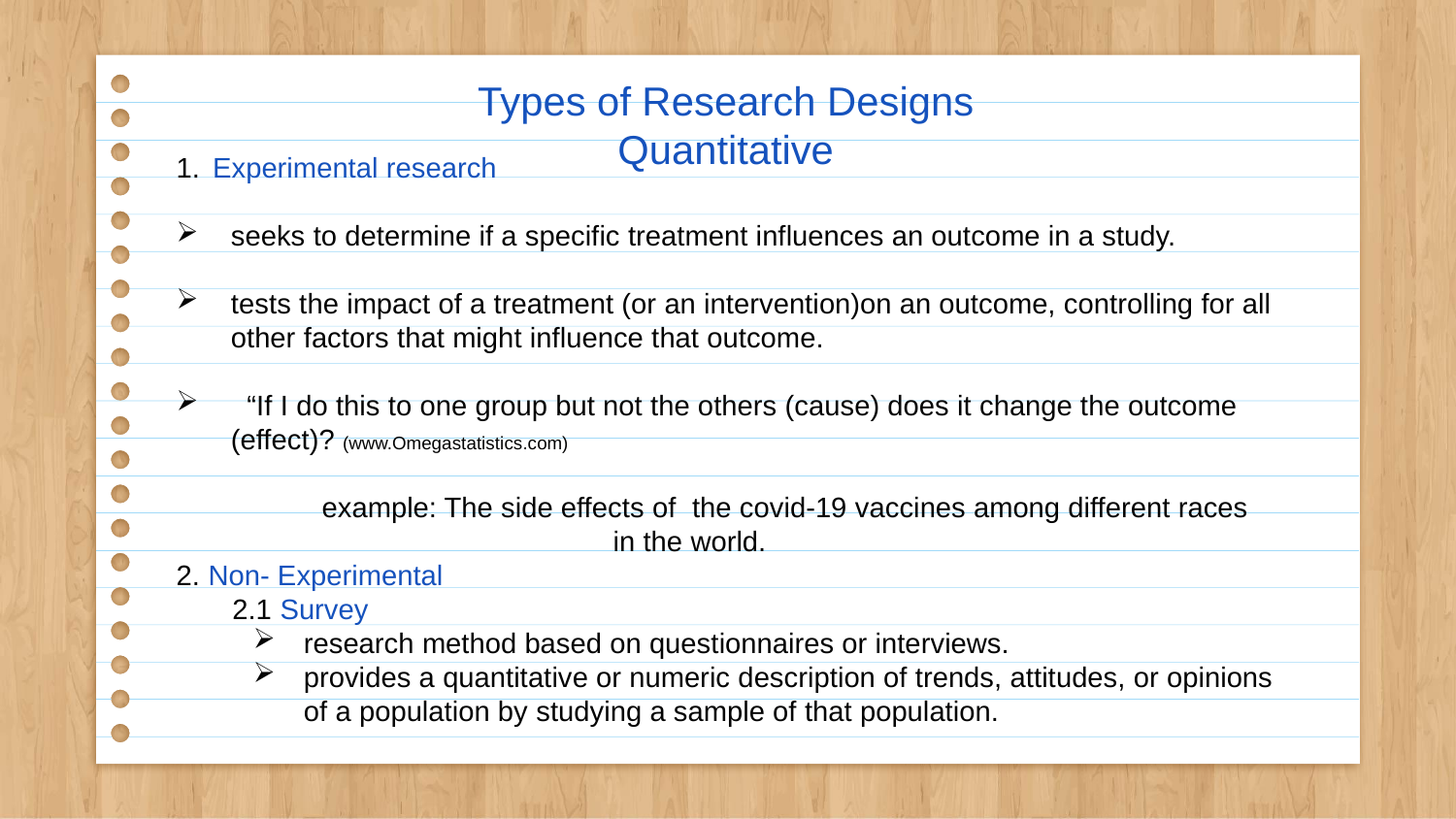

# Types of Research Designs Quantitative
Experimental research

seeks to determine if a specific treatment influences an outcome in a study.

tests the impact of a treatment (or an intervention)on an outcome, controlling for all other factors that might influence that outcome.

  “If I do this to one group but not the others (cause) does it change the outcome (effect)? (www.Omegastatistics.com)
	example: The side effects of  the covid-19 vaccines among different races
			in the world.
2. Non- Experimental
       2.1 Survey
research method based on questionnaires or interviews.
provides a quantitative or numeric description of trends, attitudes, or opinions of a population by studying a sample of that population.